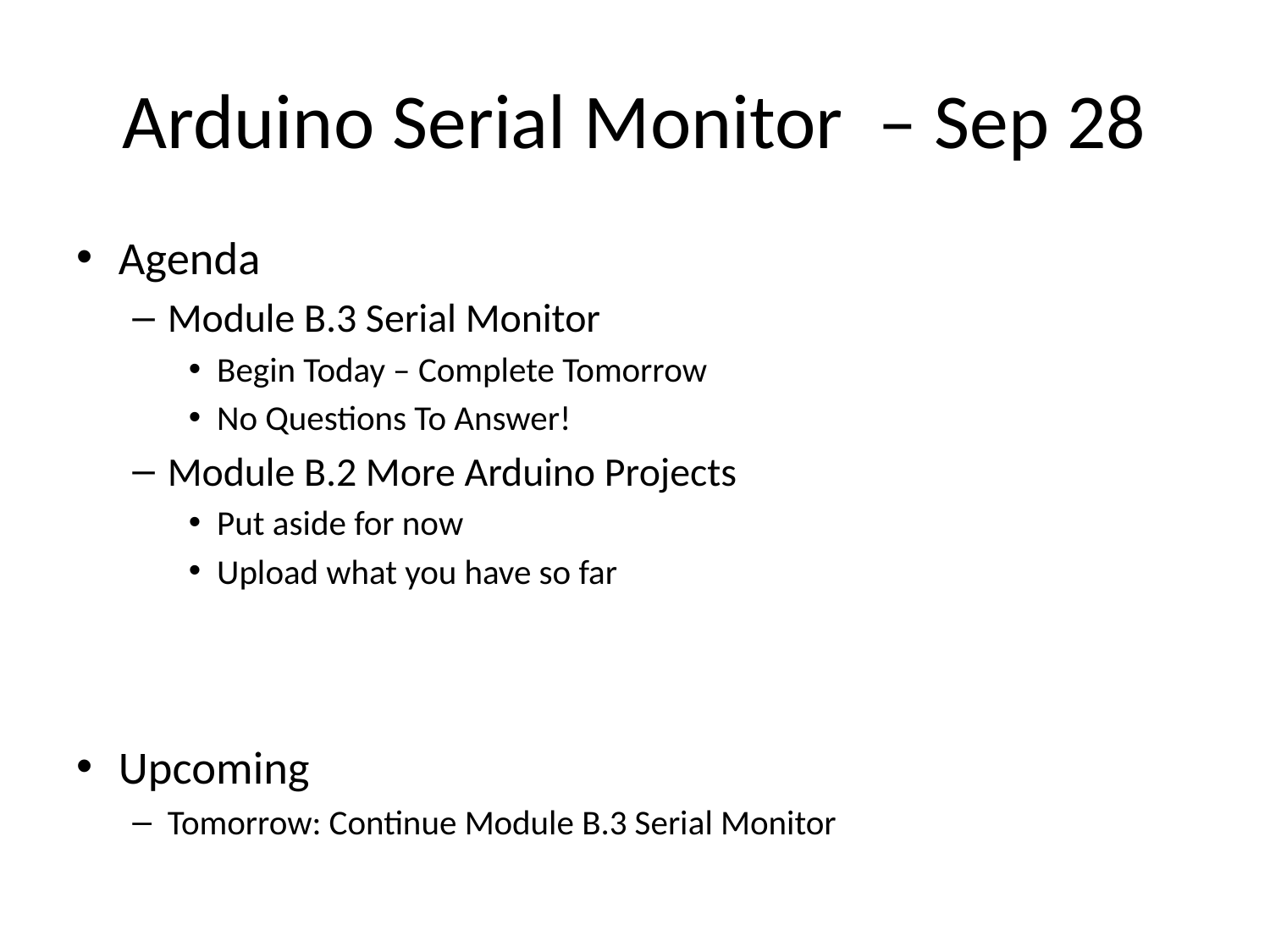

# Arduino Serial Monitor  – Sep 28
Agenda
Module B.3 Serial Monitor
Begin Today – Complete Tomorrow
No Questions To Answer!
Module B.2 More Arduino Projects
Put aside for now
Upload what you have so far

Upcoming
Tomorrow: Continue Module B.3 Serial Monitor